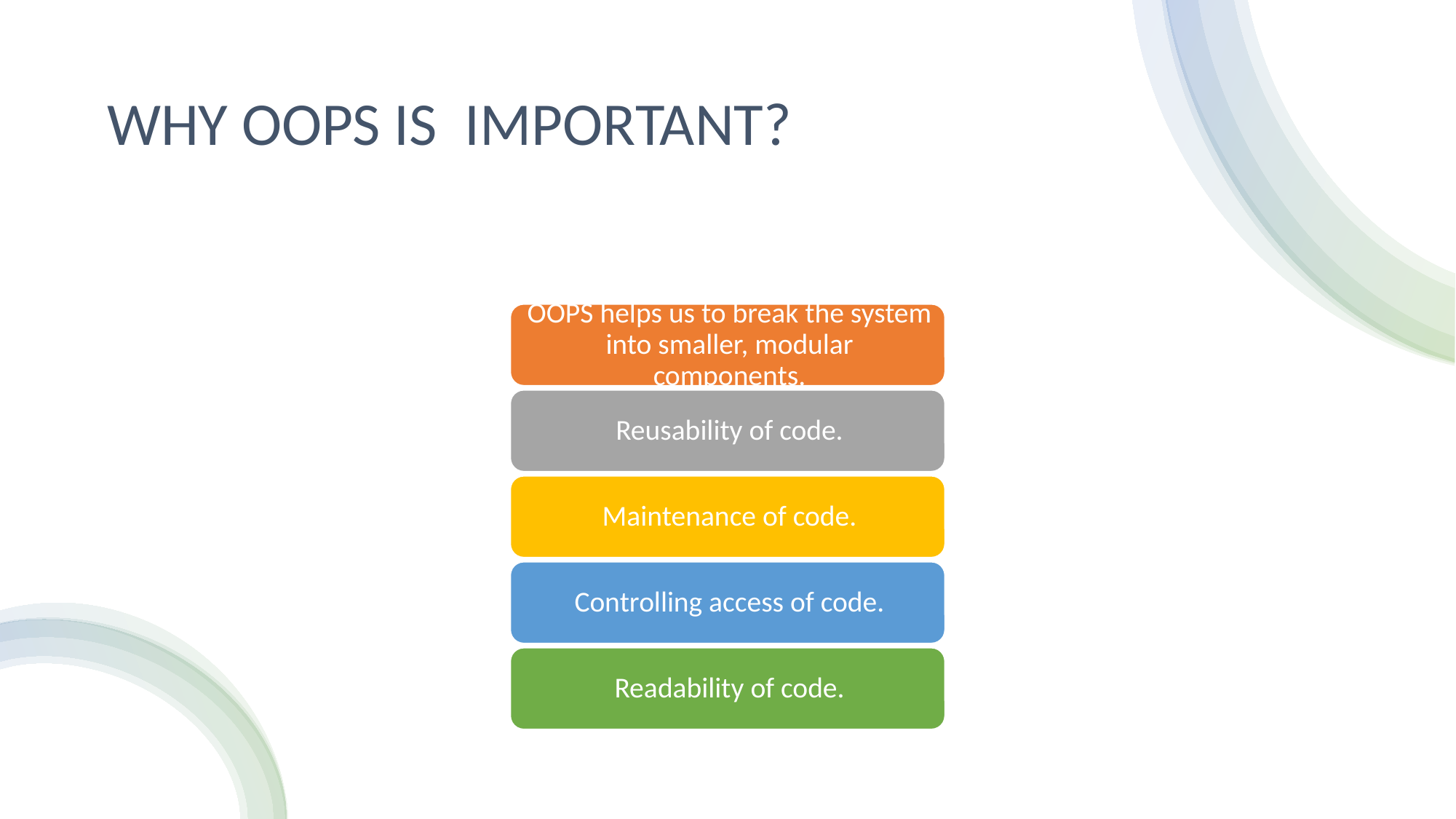

# WHY OOPS IS  IMPORTANT?
OOPS helps us to break the system into smaller, modular components.
Reusability of code.
Maintenance of code.
Controlling access of code.
Readability of code.